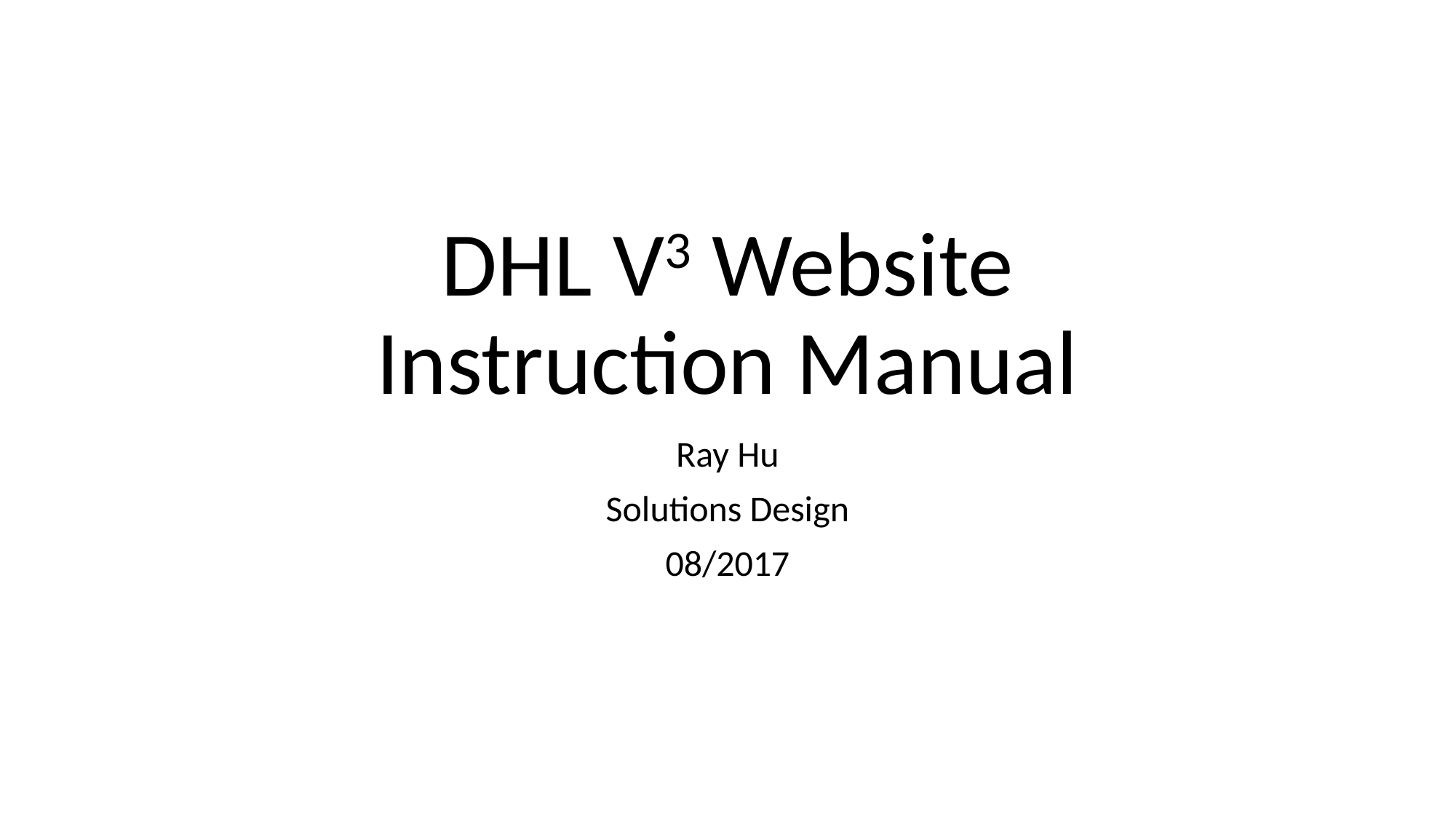

# DHL V3 Website Instruction Manual
Ray Hu
Solutions Design
08/2017